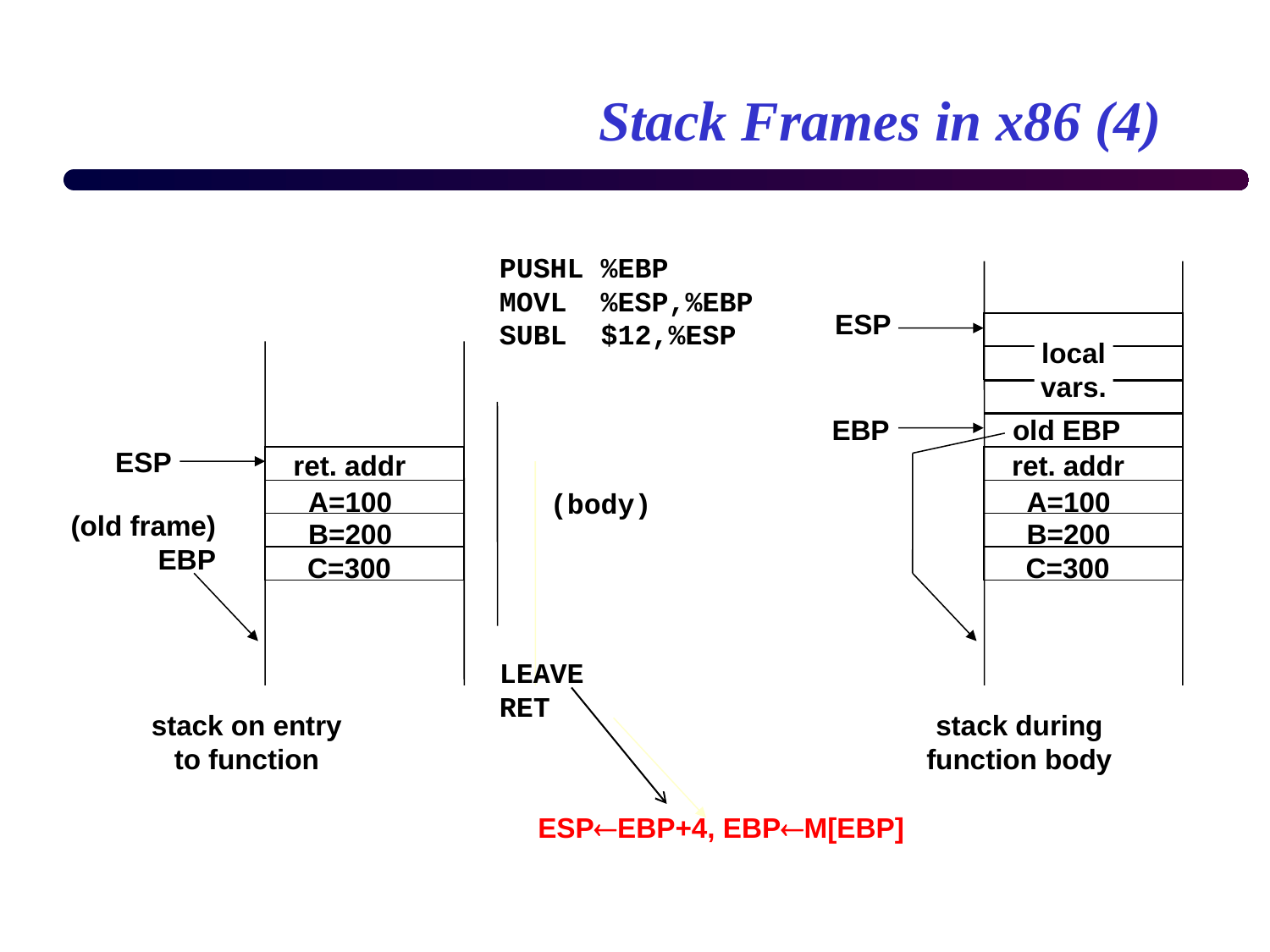

# Stack Frames in x86 (4)
PUSHL %EBP
MOVL  %ESP,%EBP
SUBL  $12,%ESP

   (body)

LEAVE
RET

local
vars.

old EBP

ret. addr

A=100

B=200

C=300
ESP

ret. addr

A=100

B=200

C=300

EBP

ESP

(old frame)
EBP

stack on entry
to function
stack during
function body

ESP←EBP+4, EBP←M[EBP]